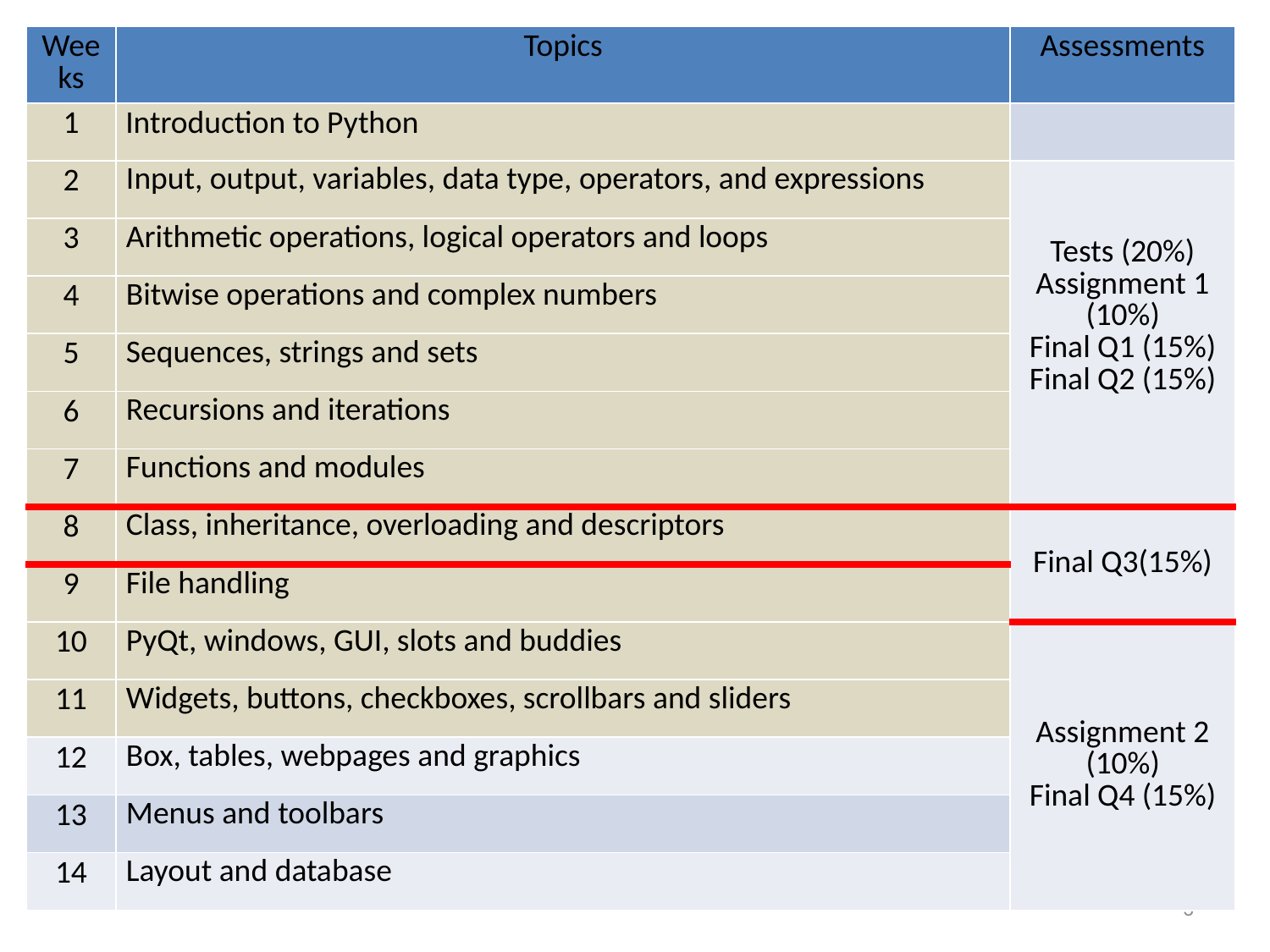

| Weeks | Topics | Assessments |
| --- | --- | --- |
| 1 | Introduction to Python |  |
| 2 | Input, output, variables, data type, operators, and expressions | Tests (20%) Assignment 1 (10%) Final Q1 (15%) Final Q2 (15%) |
| 3 | Arithmetic operations, logical operators and loops |  |
| 4 | Bitwise operations and complex numbers |  |
| 5 | Sequences, strings and sets |  |
| 6 | Recursions and iterations |  |
| 7 | Functions and modules |  |
| 8 | Class, inheritance, overloading and descriptors | Final Q3(15%) |
| 9 | File handling |  |
| 10 | PyQt, windows, GUI, slots and buddies | Assignment 2 (10%) Final Q4 (15%) |
| 11 | Widgets, buttons, checkboxes, scrollbars and sliders |  |
| 12 | Box, tables, webpages and graphics |  |
| 13 | Menus and toolbars |  |
| 14 | Layout and database |  |
3